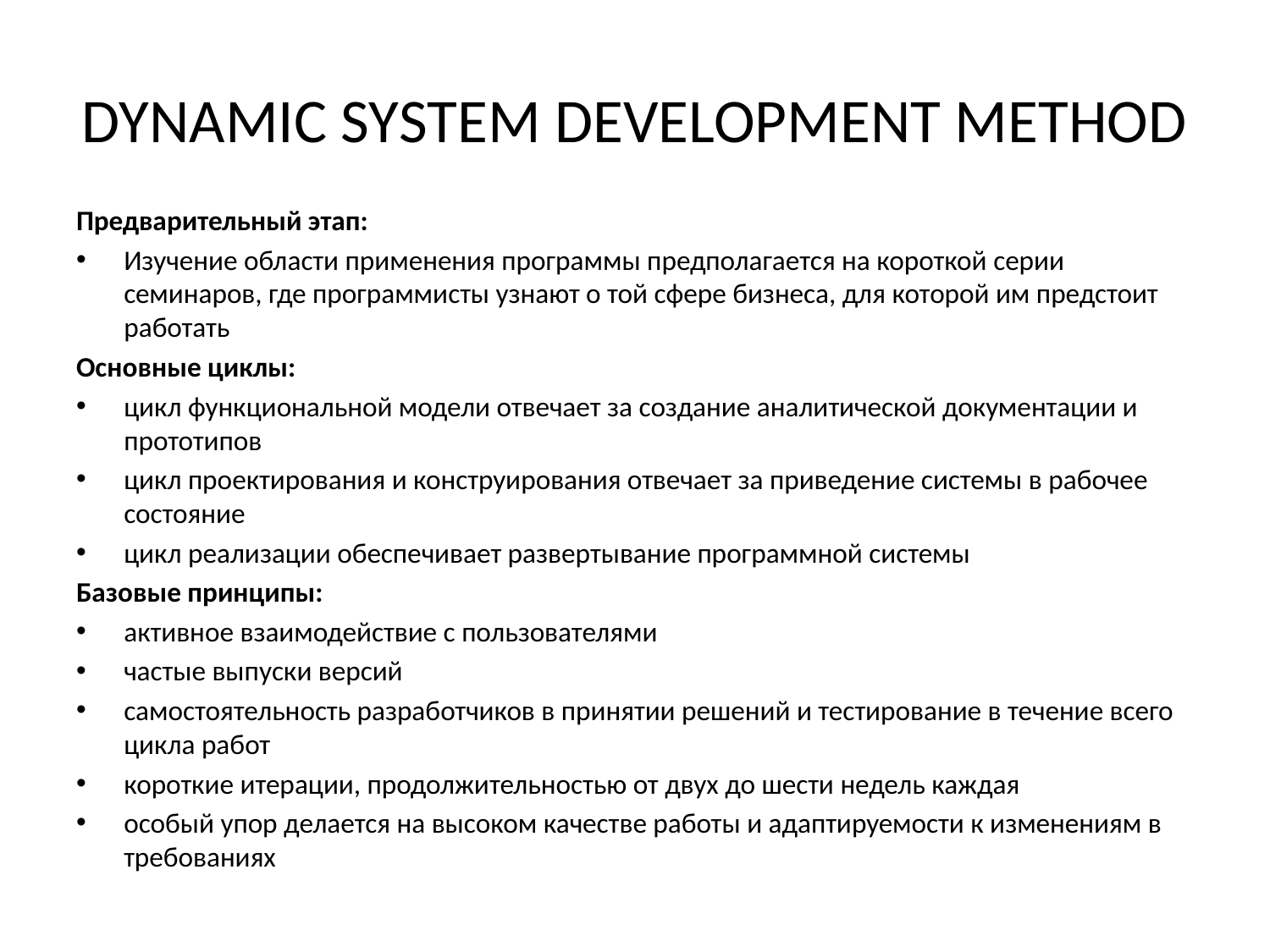

# DYNAMIC SYSTEM DEVELOPMENT METHOD
Предварительный этап:
Изучение области применения программы предполагается на короткой серии семинаров, где программисты узнают о той сфере бизнеса, для которой им предстоит работать
Основные циклы:
цикл функциональной модели отвечает за создание аналитической документации и прототипов
цикл проектирования и конструирования отвечает за приведение системы в рабочее состояние
цикл реализации обеспечивает развертывание программной системы
Базовые принципы:
активное взаимодействие с пользователями
частые выпуски версий
самостоятельность разработчиков в принятии решений и тестирование в течение всего цикла работ
короткие итерации, продолжительностью от двух до шести недель каждая
особый упор делается на высоком качестве работы и адаптируемости к изменениям в требованиях